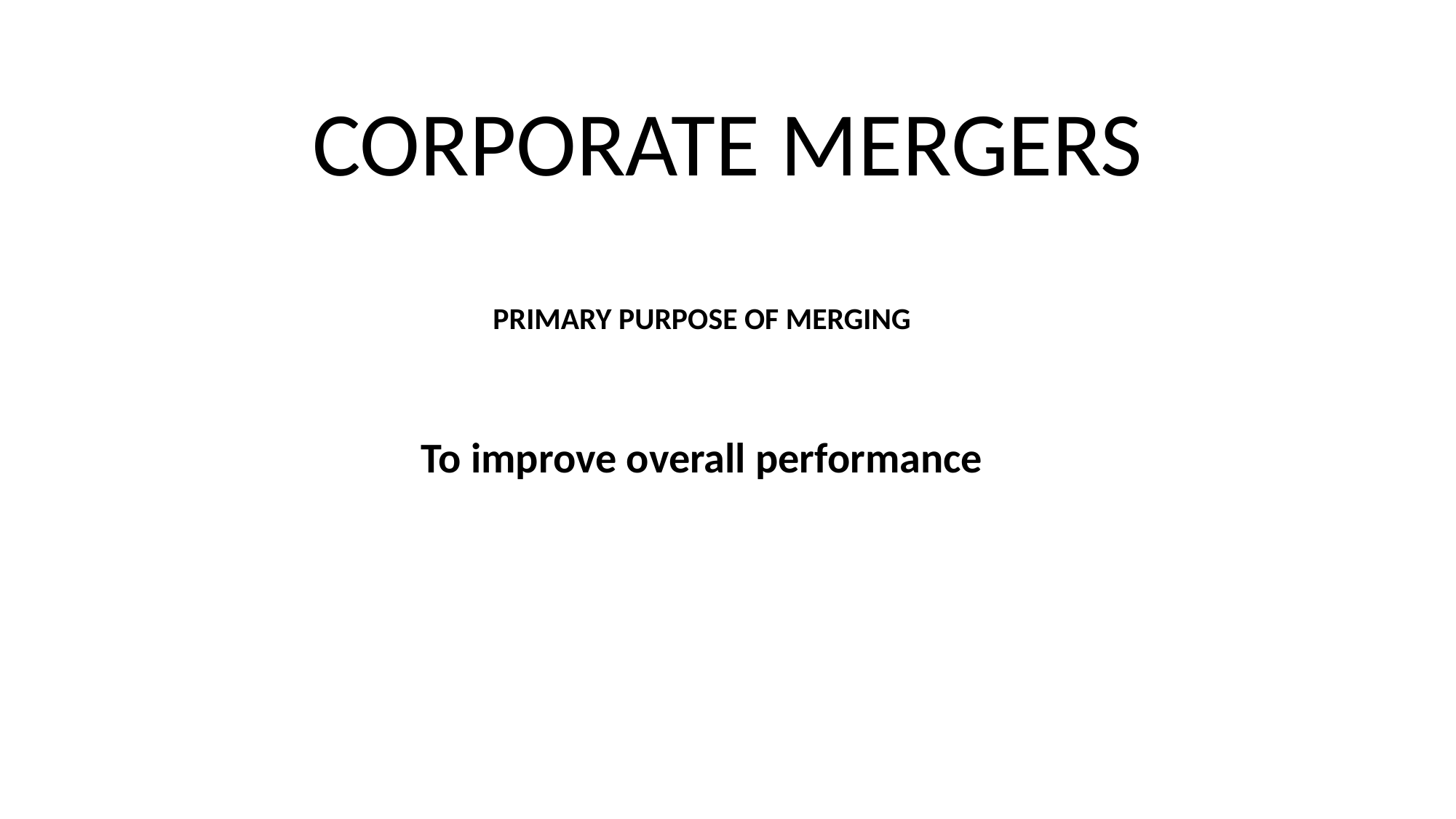

# CORPORATE MERGERS
PRIMARY PURPOSE OF MERGING
To improve overall performance